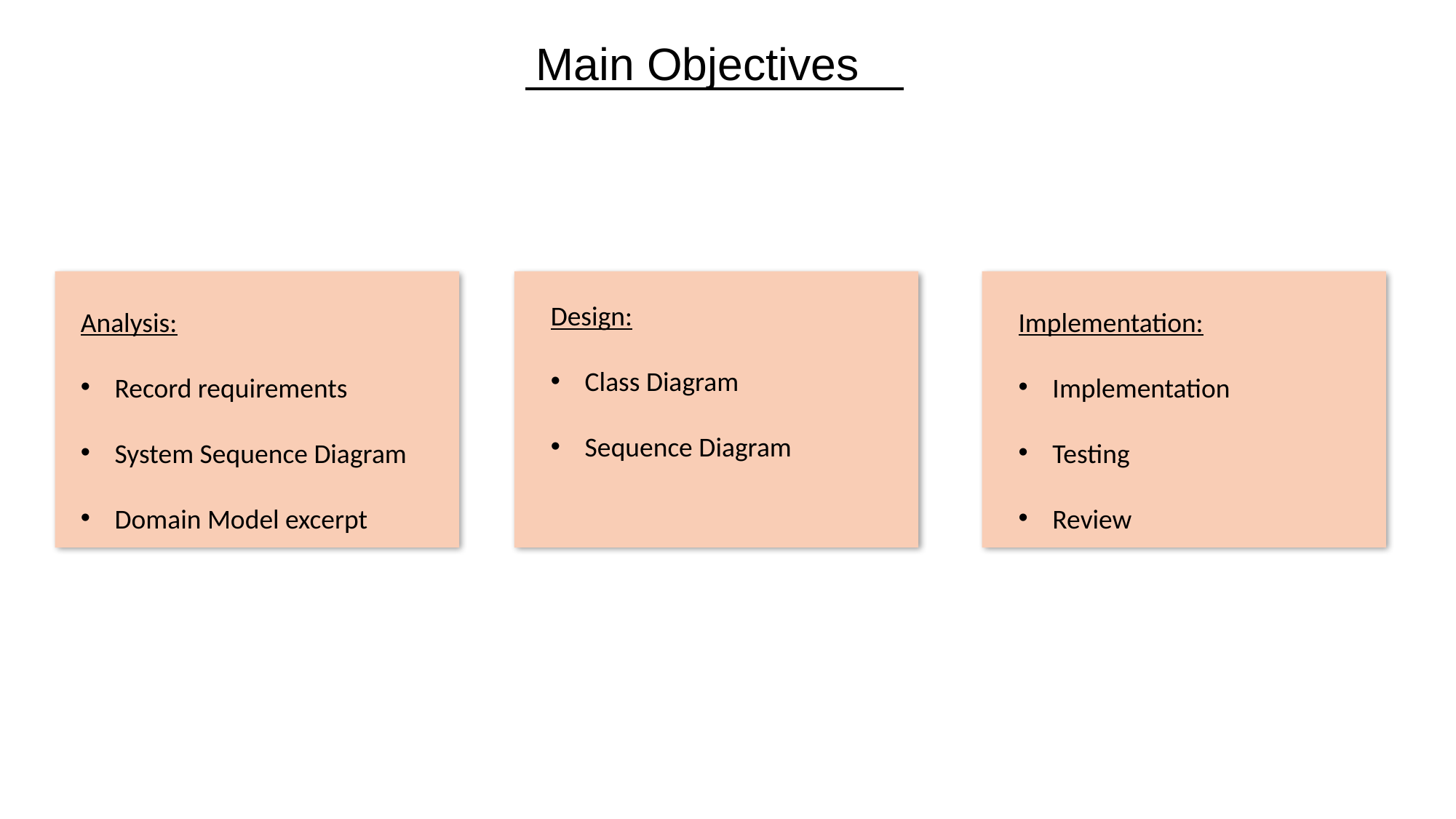

Main Objectives

Analysis:

Record requirements

System Sequence Diagram

Domain Model excerpt

Implementation:

Implementation

Testing

Review

Design:

Class Diagram

Sequence Diagram